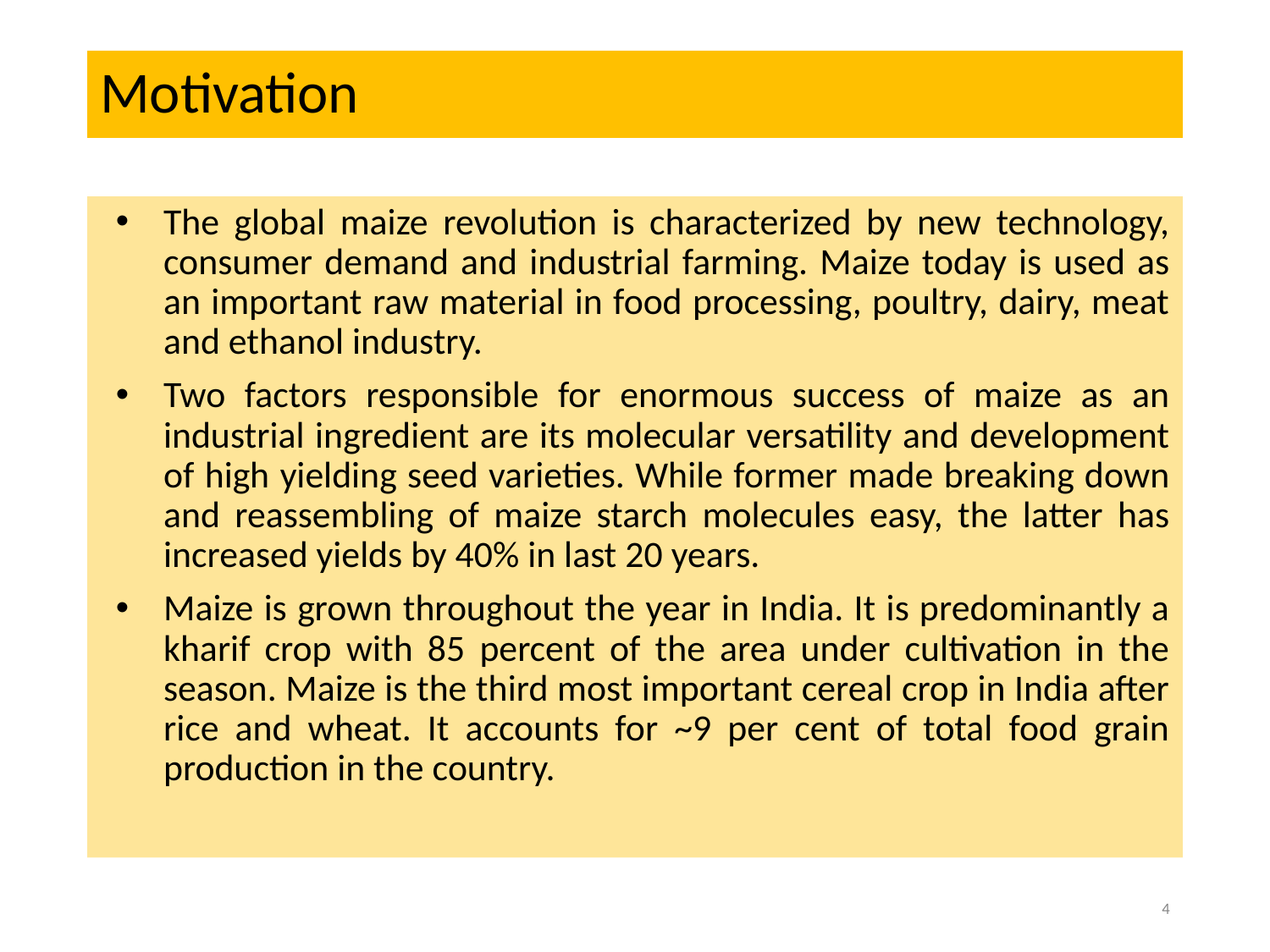

# Motivation
The global maize revolution is characterized by new technology, consumer demand and industrial farming. Maize today is used as an important raw material in food processing, poultry, dairy, meat and ethanol industry.
Two factors responsible for enormous success of maize as an industrial ingredient are its molecular versatility and development of high yielding seed varieties. While former made breaking down and reassembling of maize starch molecules easy, the latter has increased yields by 40% in last 20 years.
Maize is grown throughout the year in India. It is predominantly a kharif crop with 85 percent of the area under cultivation in the season. Maize is the third most important cereal crop in India after rice and wheat. It accounts for ~9 per cent of total food grain production in the country.
4